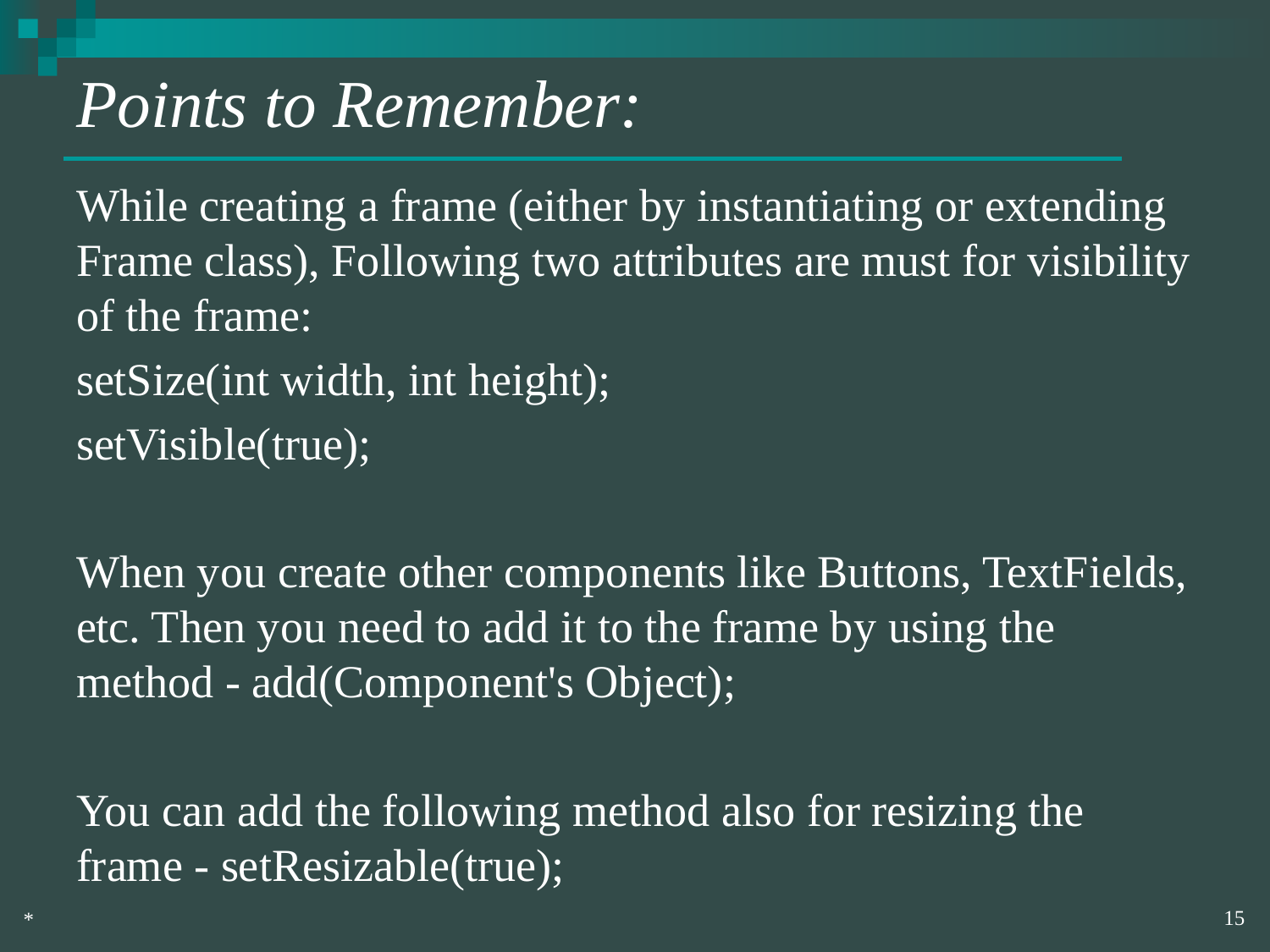

# Points to Remember:
While creating a frame (either by instantiating or extending Frame class), Following two attributes are must for visibility of the frame:
setSize(int width, int height);
setVisible(true);

When you create other components like Buttons, TextFields, etc. Then you need to add it to the frame by using the method - add(Component's Object);

You can add the following method also for resizing the frame - setResizable(true);
15